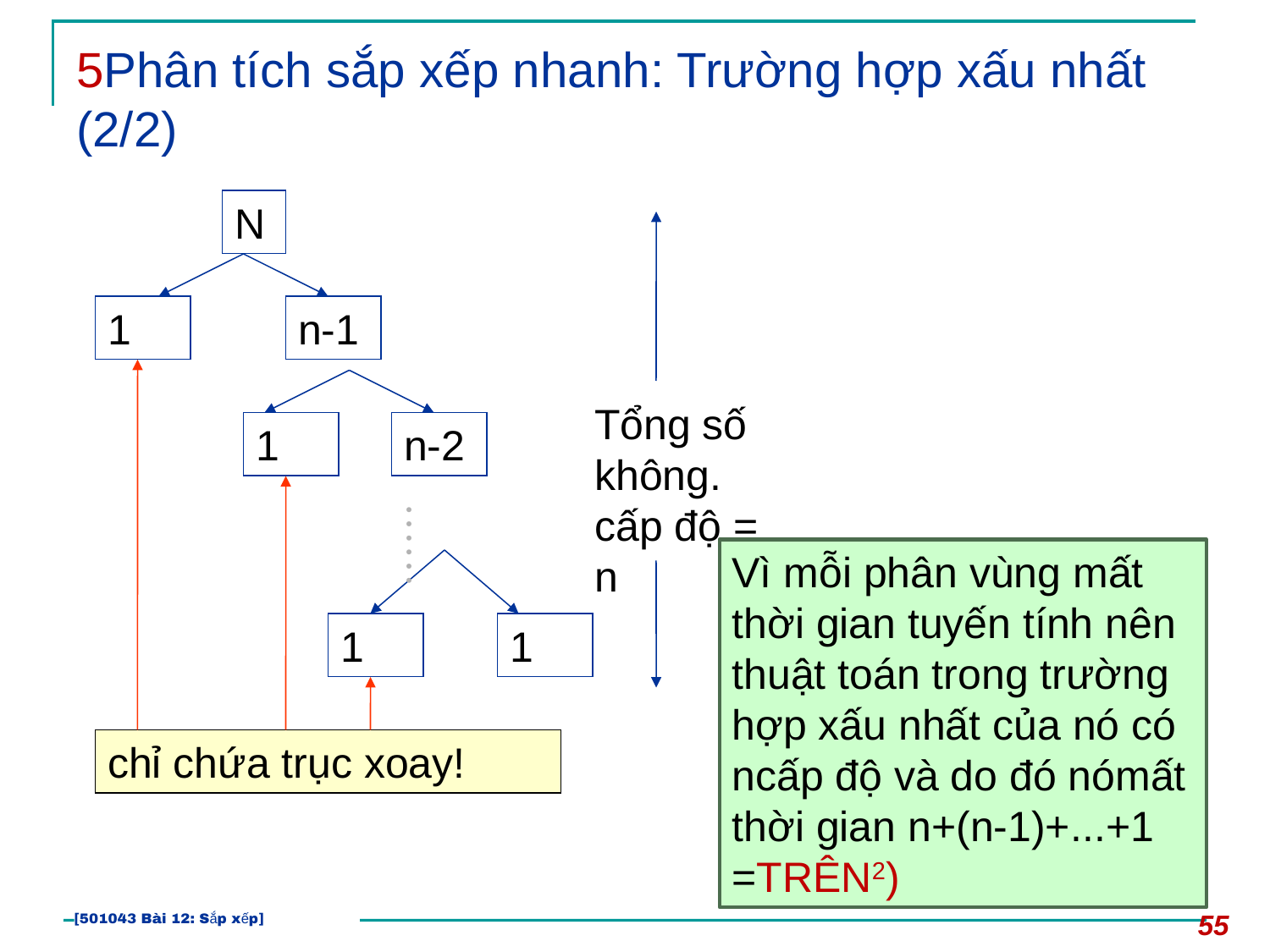

# 5Phân tích sắp xếp nhanh: Trường hợp xấu nhất (2/2)
N

1
n-1

Tổng số không. cấp độ = n
1
n-2
……

1
1

chỉ chứa trục xoay!
Vì mỗi phân vùng mất thời gian tuyến tính nên thuật toán trong trường hợp xấu nhất của nó có ncấp độ và do đó nómất thời gian n+(n-1)+...+1 =TRÊN2)
55
[501043 Bài 12: Sắp xếp]